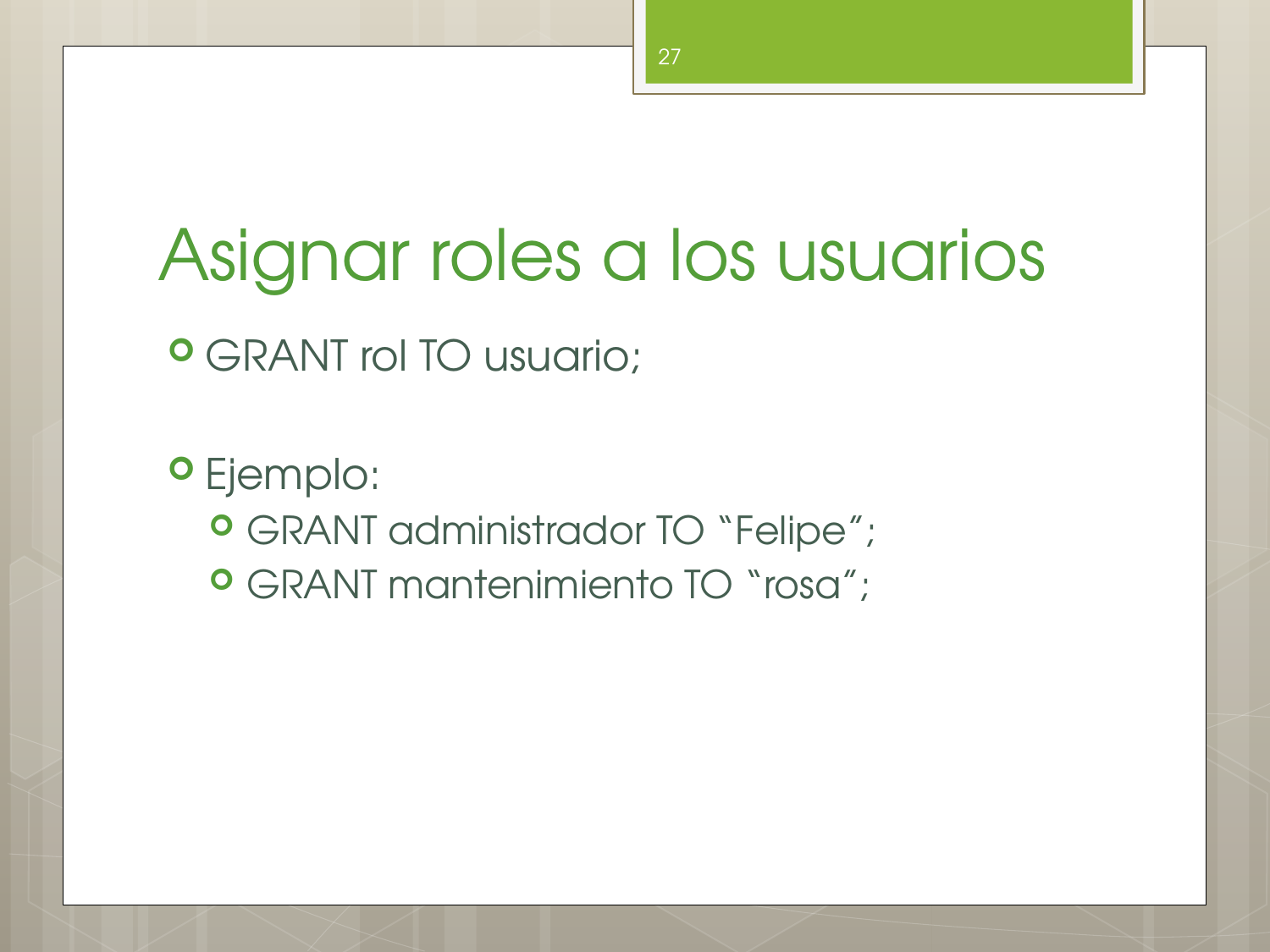

27
# Asignar roles a los usuarios
GRANT rol TO usuario;

Ejemplo:
GRANT administrador TO “Felipe”;
GRANT mantenimiento TO “rosa”;